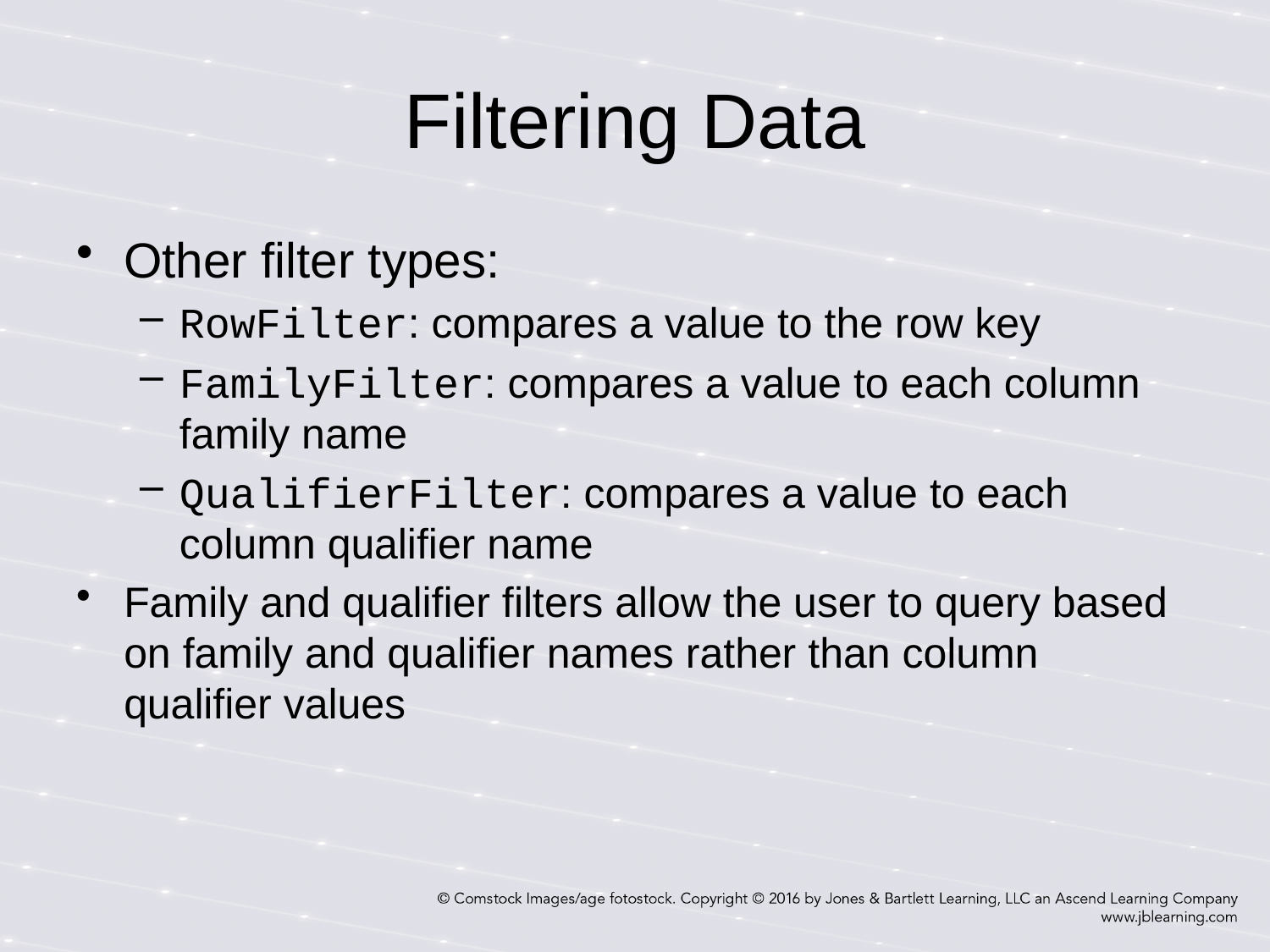

# Filtering Data
Other filter types:
RowFilter: compares a value to the row key
FamilyFilter: compares a value to each column family name
QualifierFilter: compares a value to each column qualifier name
Family and qualifier filters allow the user to query based on family and qualifier names rather than column qualifier values